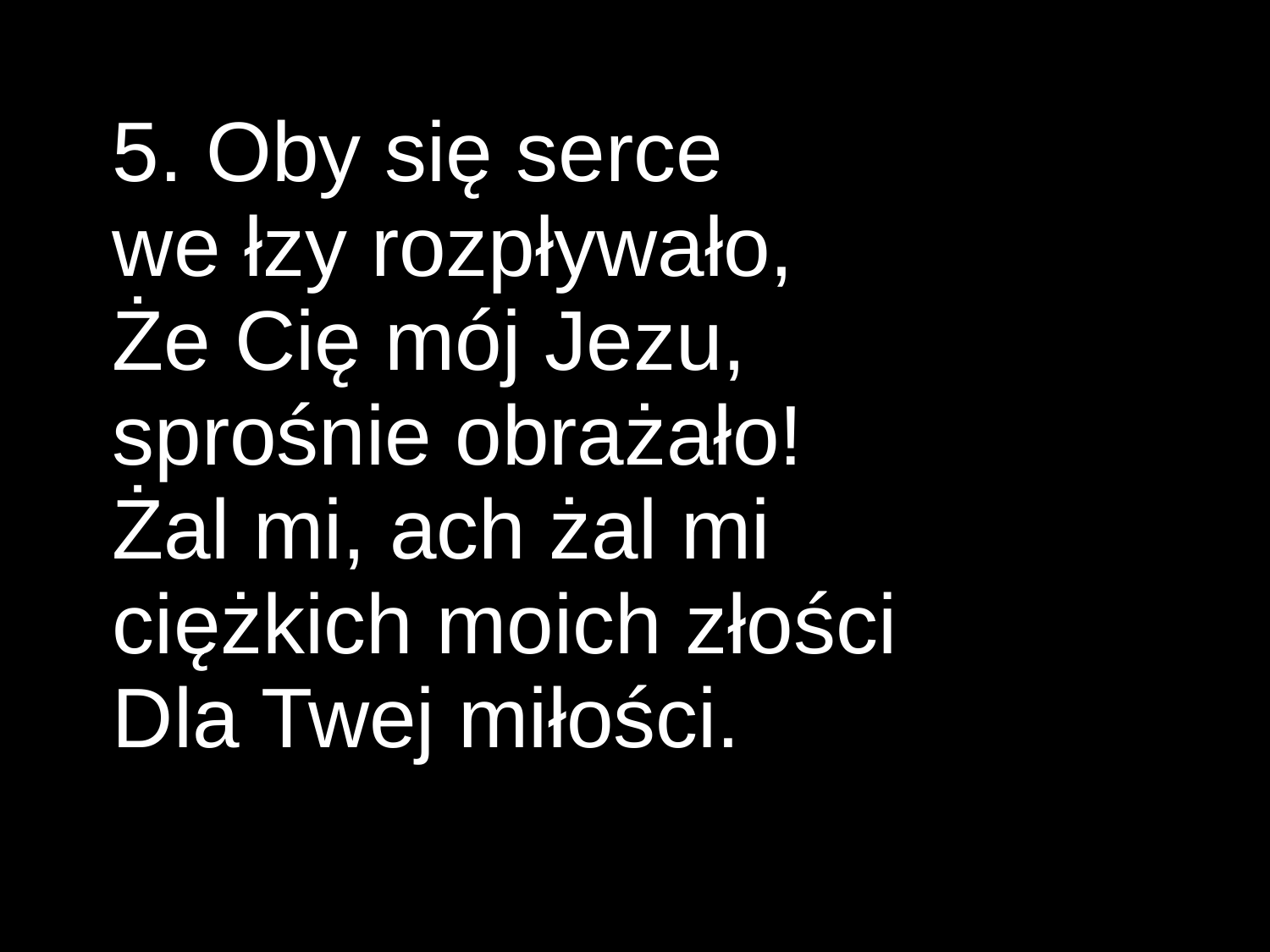

5. Oby się serce
we łzy rozpływało,
Że Cię mój Jezu,
sprośnie obrażało!
Żal mi, ach żal mi
ciężkich moich złości
Dla Twej miłości.